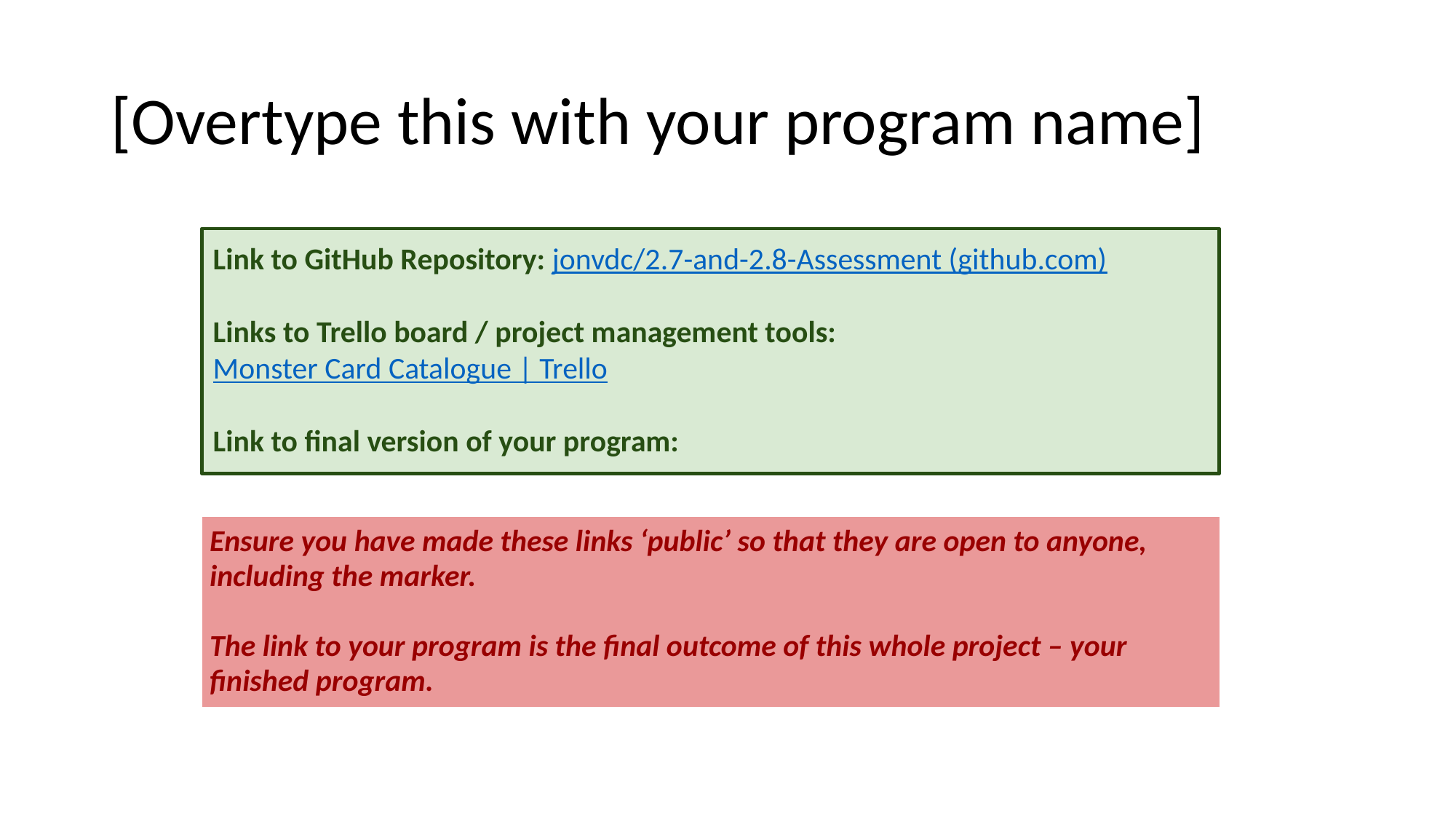

# [Overtype this with your program name]
Link to GitHub Repository: jonvdc/2.7-and-2.8-Assessment (github.com)

Links to Trello board / project management tools: Monster Card Catalogue | Trello

Link to final version of your program:

| Ensure you have made these links ‘public’ so that they are open to anyone, including the marker. The link to your program is the final outcome of this whole project – your finished program. |
| --- |